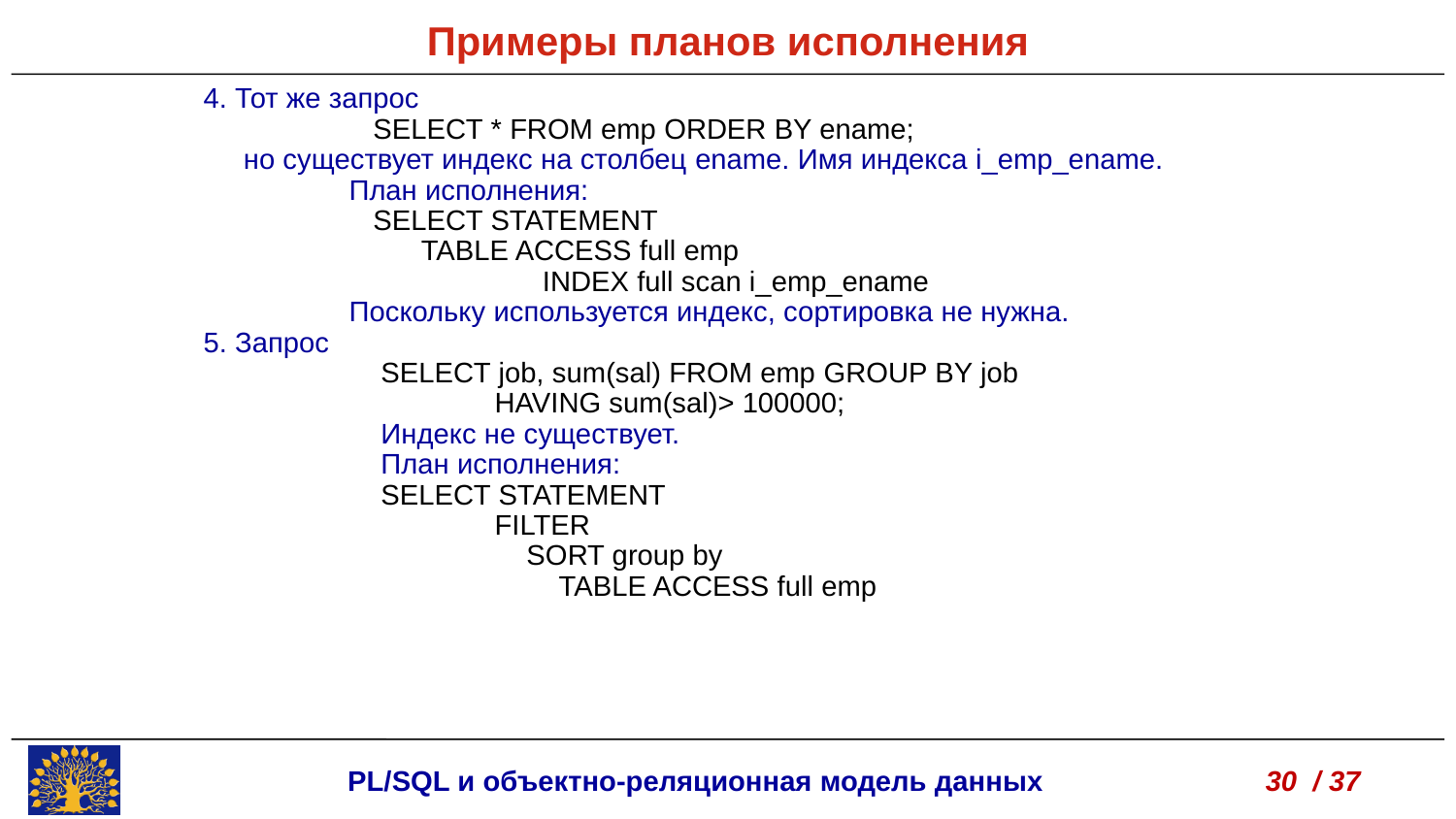

Примеры планов исполнения
4. Тот же запрос
	   SELECT * FROM emp ORDER BY ename;
     но существует индекс на столбец ename. Имя индекса i_emp_ename.
	План исполнения:
	   SELECT STATEMENT
	         TABLE ACCESS full emp
		      INDEX full scan i_emp_ename
	Поскольку используется индекс, сортировка не нужна.
5. Запрос
	    SELECT job, sum(sal) FROM emp GROUP BY job
		HAVING sum(sal)> 100000;
	    Индекс не существует.
	    План исполнения:
	    SELECT STATEMENT
		FILTER
		    SORT group by
		        TABLE ACCESS full emp